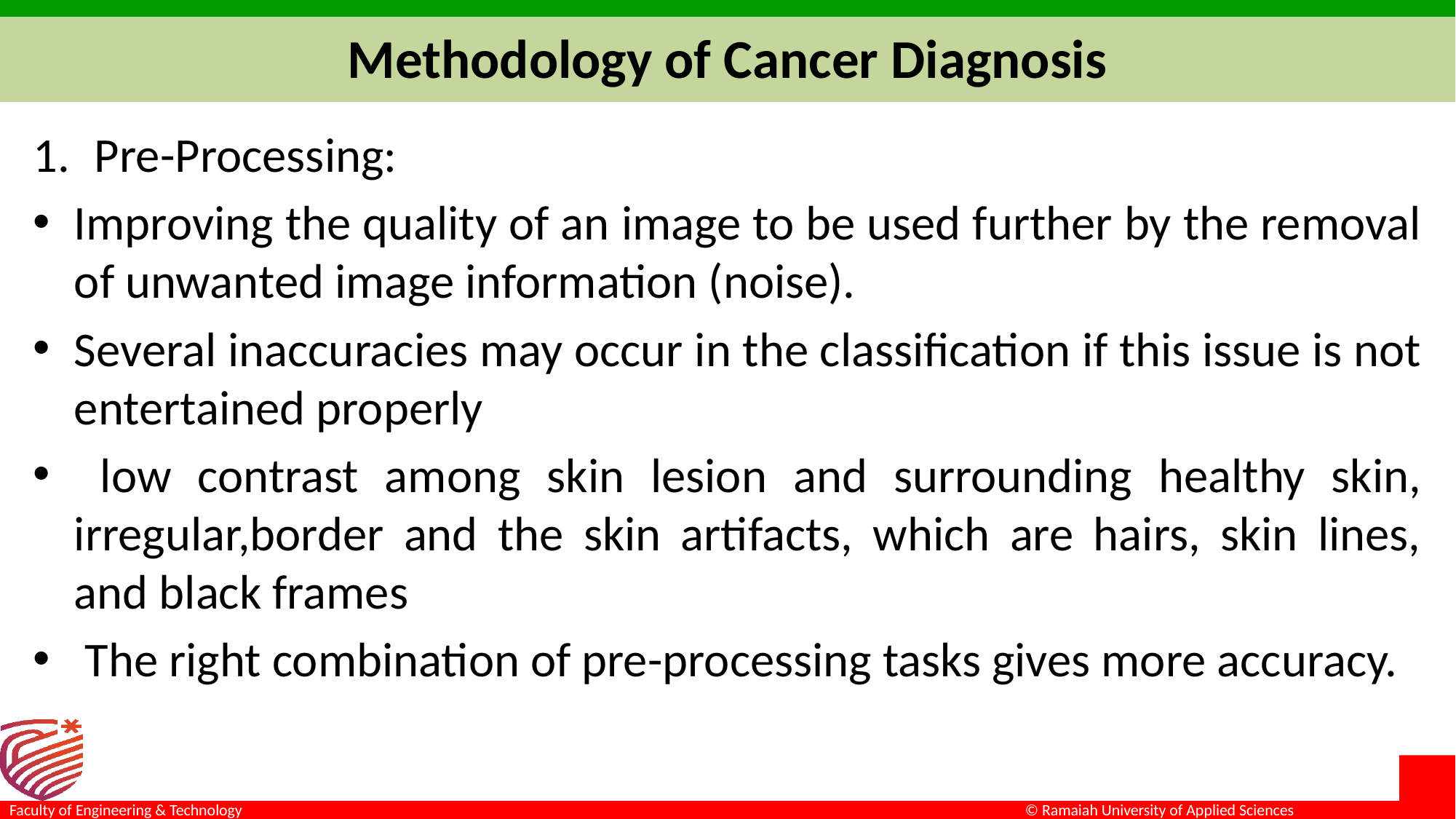

# Methodology of Cancer Diagnosis
Pre-Processing:
Improving the quality of an image to be used further by the removal of unwanted image information (noise).
Several inaccuracies may occur in the classification if this issue is not entertained properly
 low contrast among skin lesion and surrounding healthy skin, irregular,border and the skin artifacts, which are hairs, skin lines, and black frames
 The right combination of pre-processing tasks gives more accuracy.